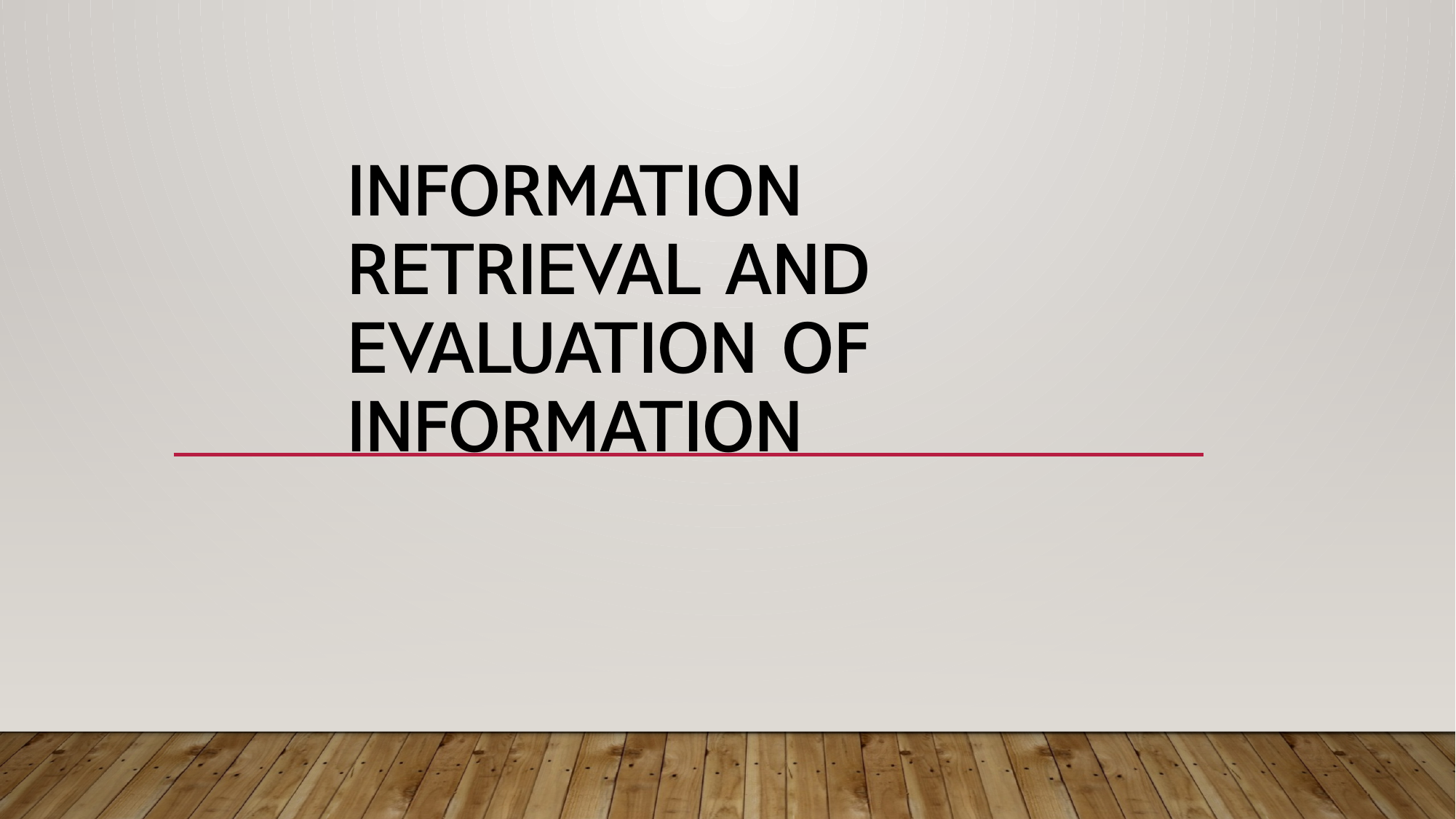

# Information Retrieval and Evaluation of Information